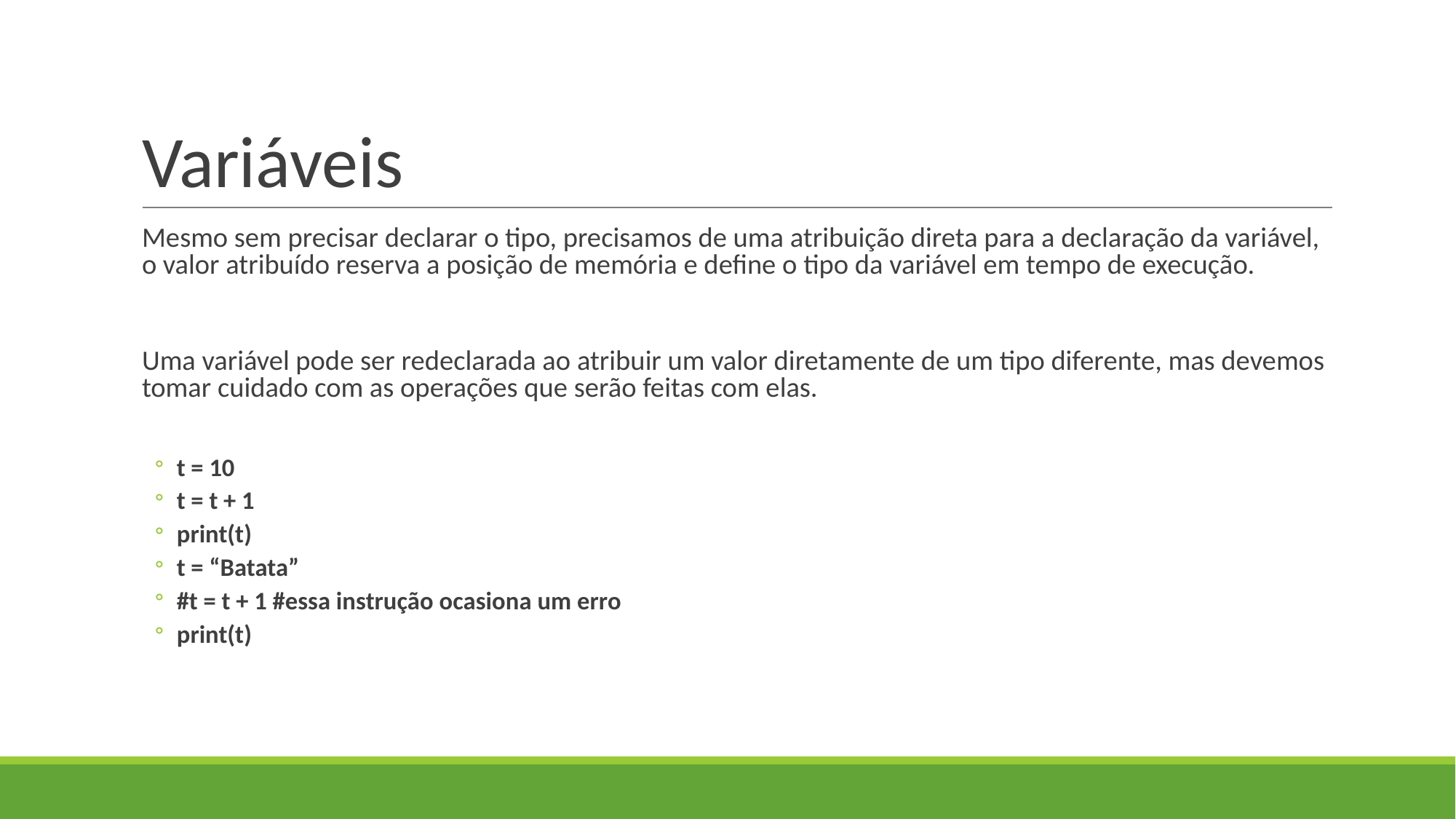

# Variáveis
Mesmo sem precisar declarar o tipo, precisamos de uma atribuição direta para a declaração da variável, o valor atribuído reserva a posição de memória e define o tipo da variável em tempo de execução.

Uma variável pode ser redeclarada ao atribuir um valor diretamente de um tipo diferente, mas devemos tomar cuidado com as operações que serão feitas com elas.

t = 10
t = t + 1
print(t)
t = “Batata”
#t = t + 1 #essa instrução ocasiona um erro
print(t)